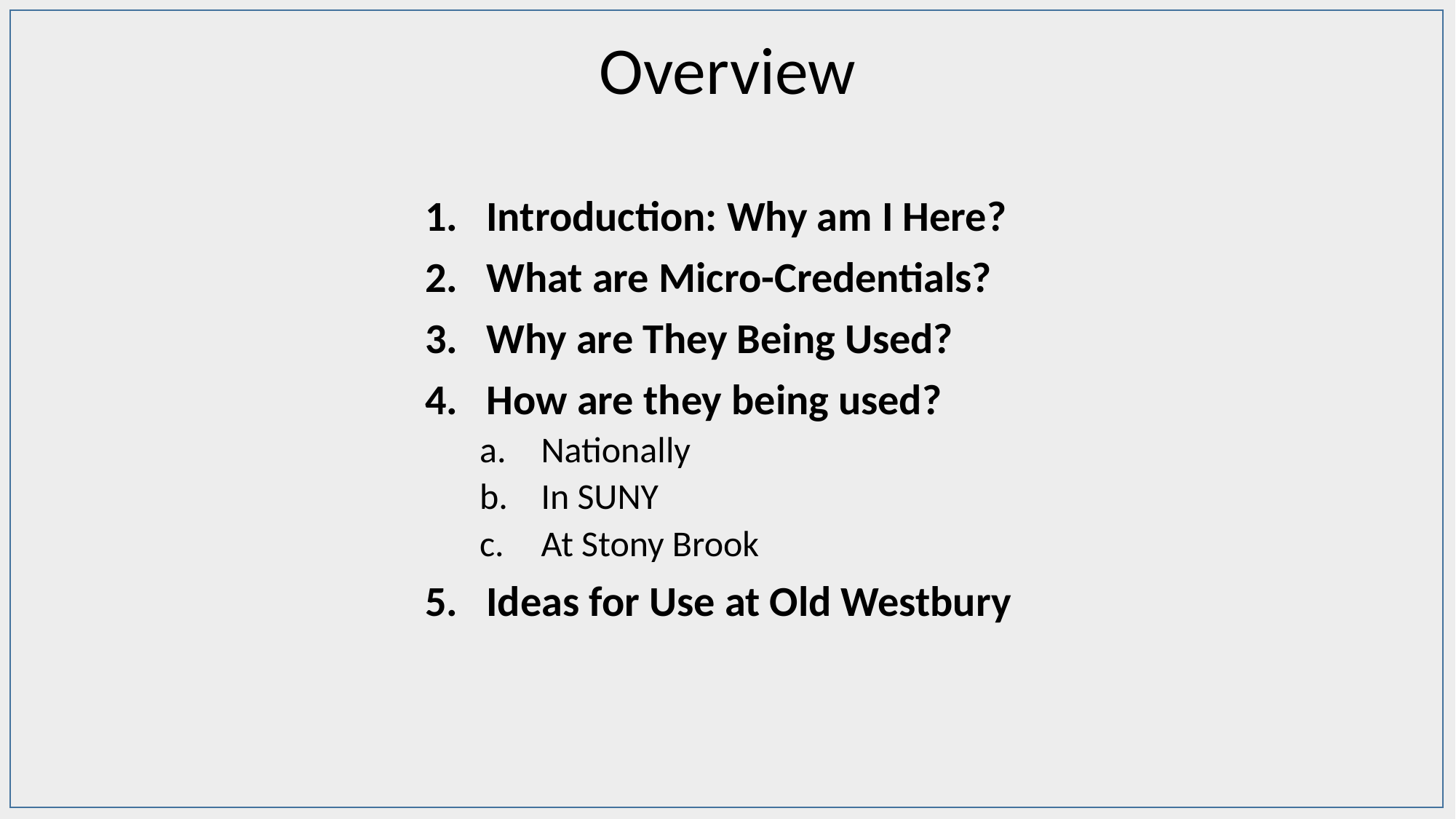

Overview

Introduction: Why am I Here?
What are Micro-Credentials?
Why are They Being Used?
How are they being used?
Nationally
In SUNY
At Stony Brook
Ideas for Use at Old Westbury